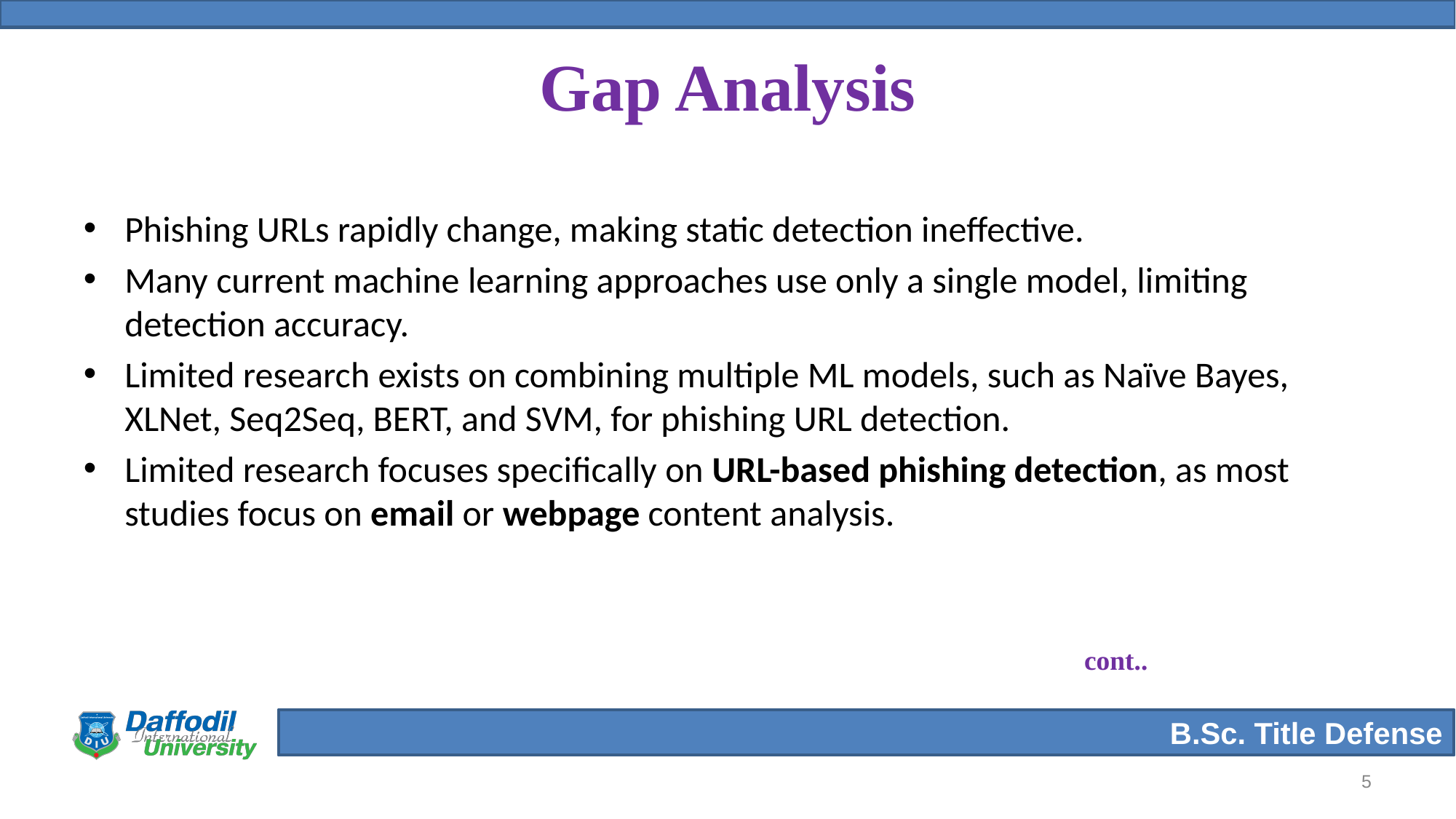

# Gap Analysis
Phishing URLs rapidly change, making static detection ineffective.
Many current machine learning approaches use only a single model, limiting detection accuracy.
Limited research exists on combining multiple ML models, such as Naïve Bayes, XLNet, Seq2Seq, BERT, and SVM, for phishing URL detection.
Limited research focuses specifically on URL-based phishing detection, as most studies focus on email or webpage content analysis.

cont..
5